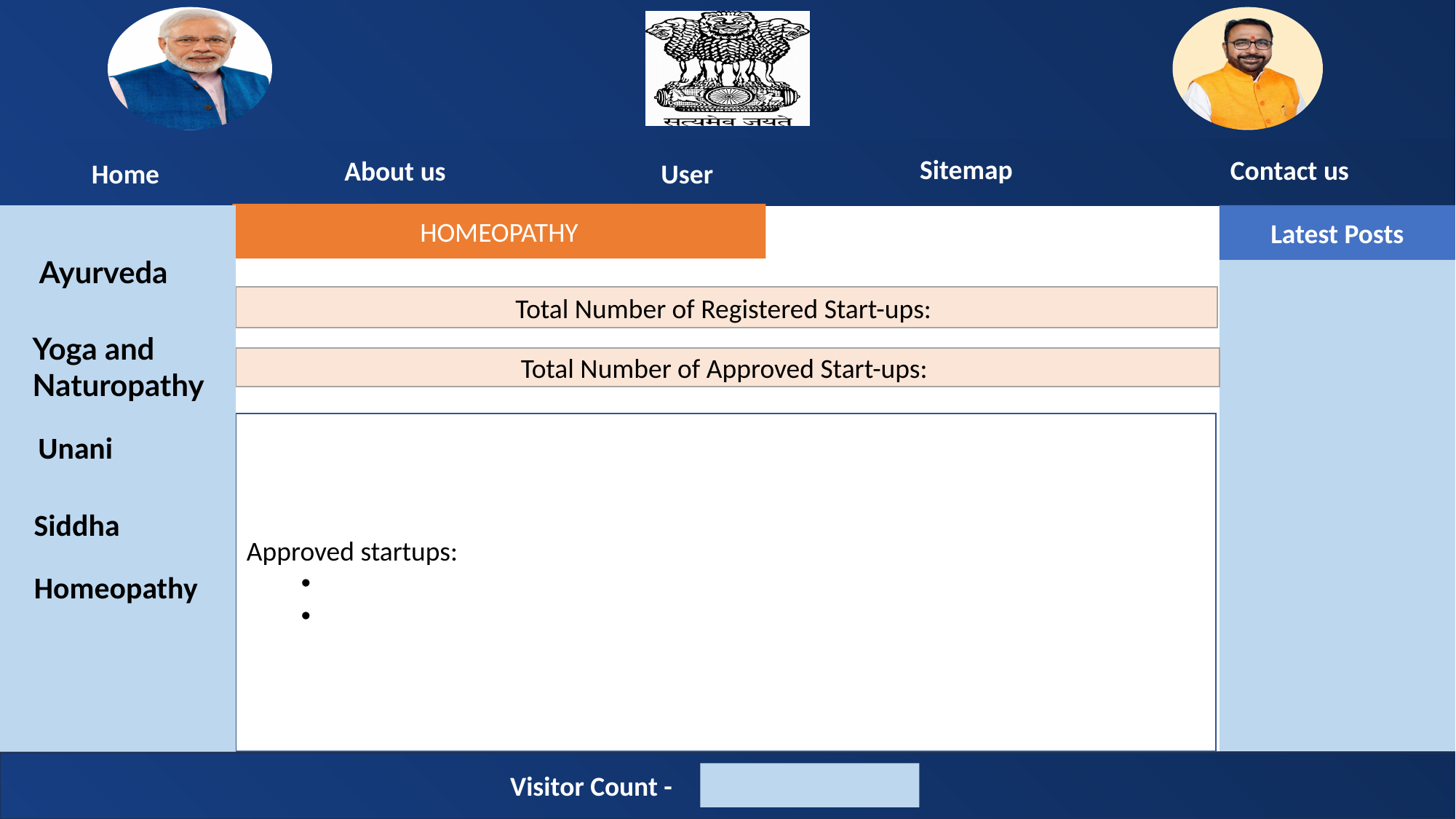

Sitemap
Contact us
About us
Home
User
Latest Posts
Ayurveda
Yoga and Naturopathy

Unani
Siddha
Homeopathy

Visitor Count -

HOMEOPATHY

Total Number of Registered Start-ups:
Total Number of Approved Start-ups:
Approved startups:

Ayurveda
Yoga and Naturopathy

Unani
Siddha
Homeopathy